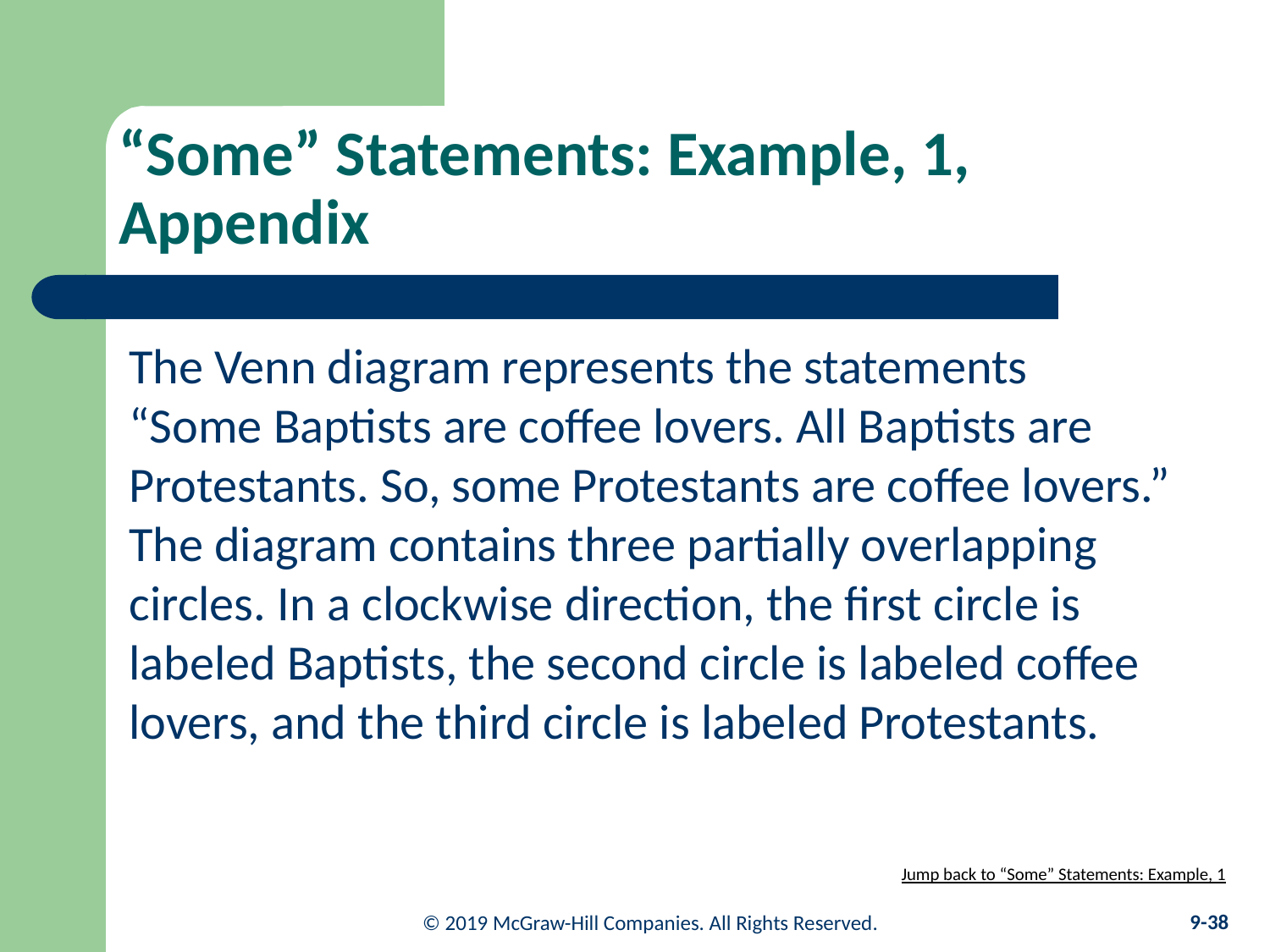

# “Some” Statements: Example, 1, Appendix
The Venn diagram represents the statements “Some Baptists are coffee lovers. All Baptists are Protestants. So, some Protestants are coffee lovers.” The diagram contains three partially overlapping circles. In a clockwise direction, the first circle is labeled Baptists, the second circle is labeled coffee lovers, and the third circle is labeled Protestants.

Jump back to “Some” Statements: Example, 1